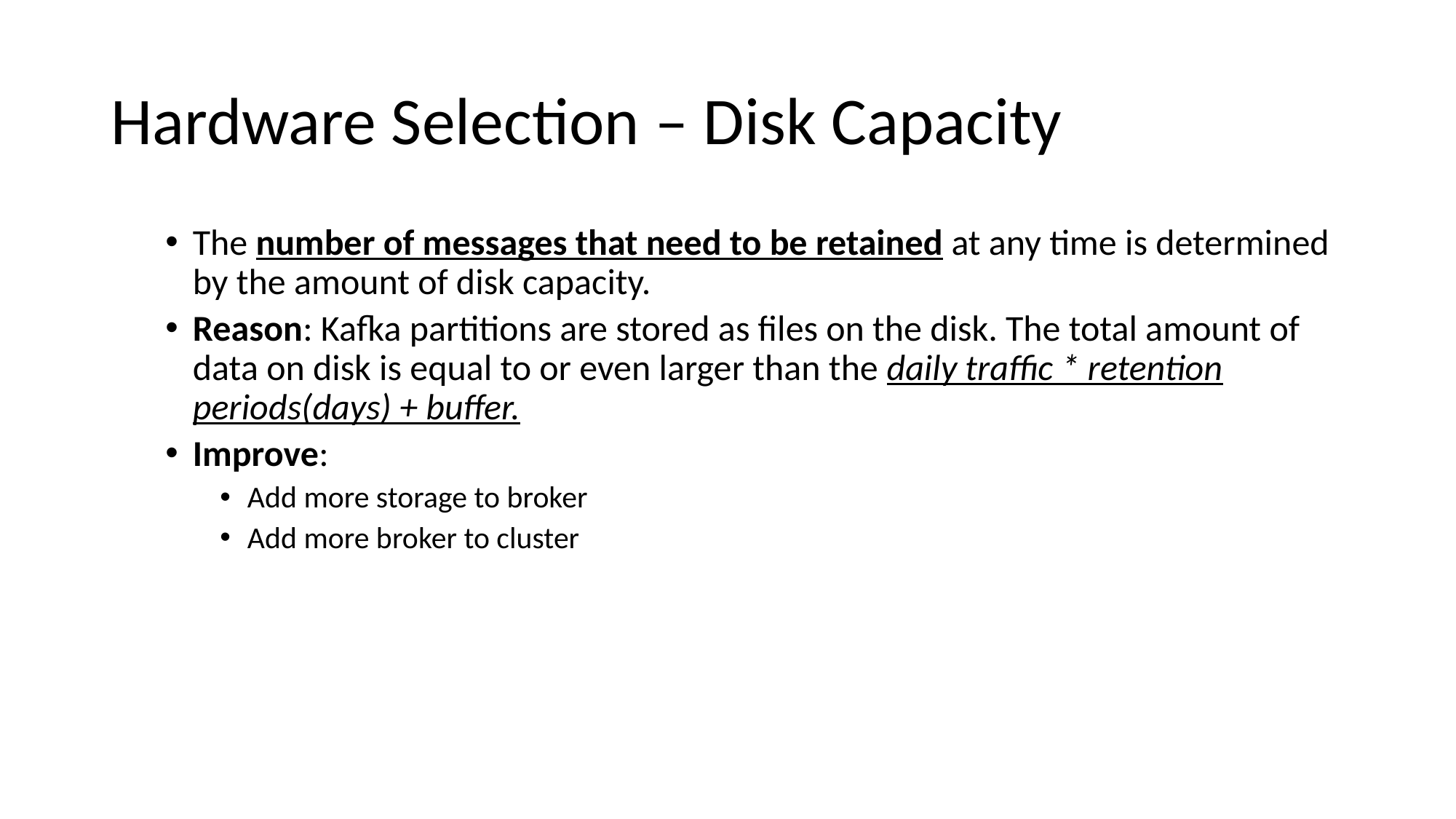

# Hardware Selection – Disk Capacity
The number of messages that need to be retained at any time is determined by the amount of disk capacity.
Reason: Kafka partitions are stored as files on the disk. The total amount of data on disk is equal to or even larger than the daily traffic * retention periods(days) + buffer.
Improve:
Add more storage to broker
Add more broker to cluster